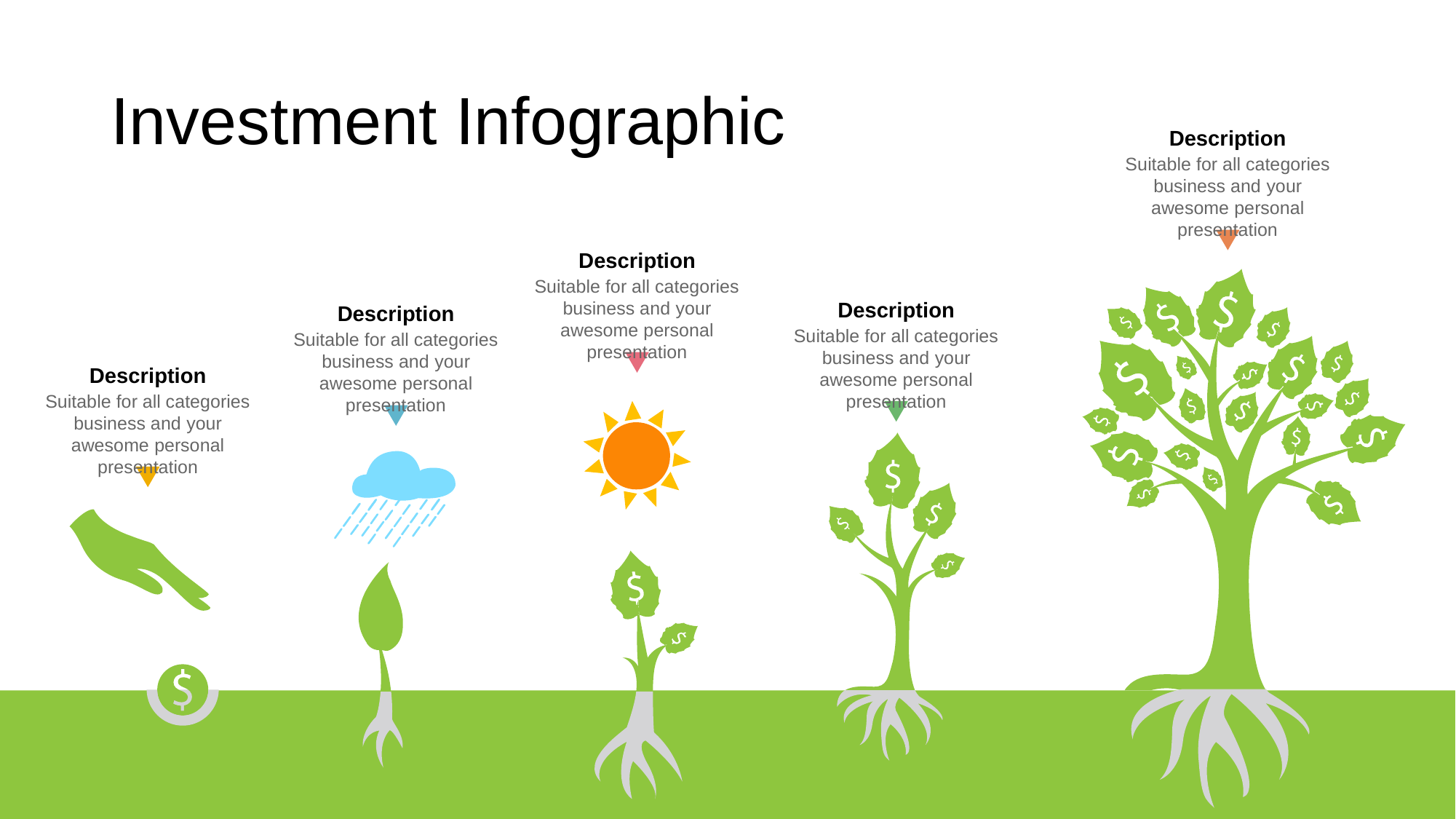

# Investment Infographic
Description
Suitable for all categories business and your awesome personal presentation

Description

Suitable for all categories business and your awesome personal presentation

Description
Description

Suitable for all categories business and your awesome personal presentation
Suitable for all categories business and your awesome personal presentation

Description

Suitable for all categories business and your awesome personal presentation